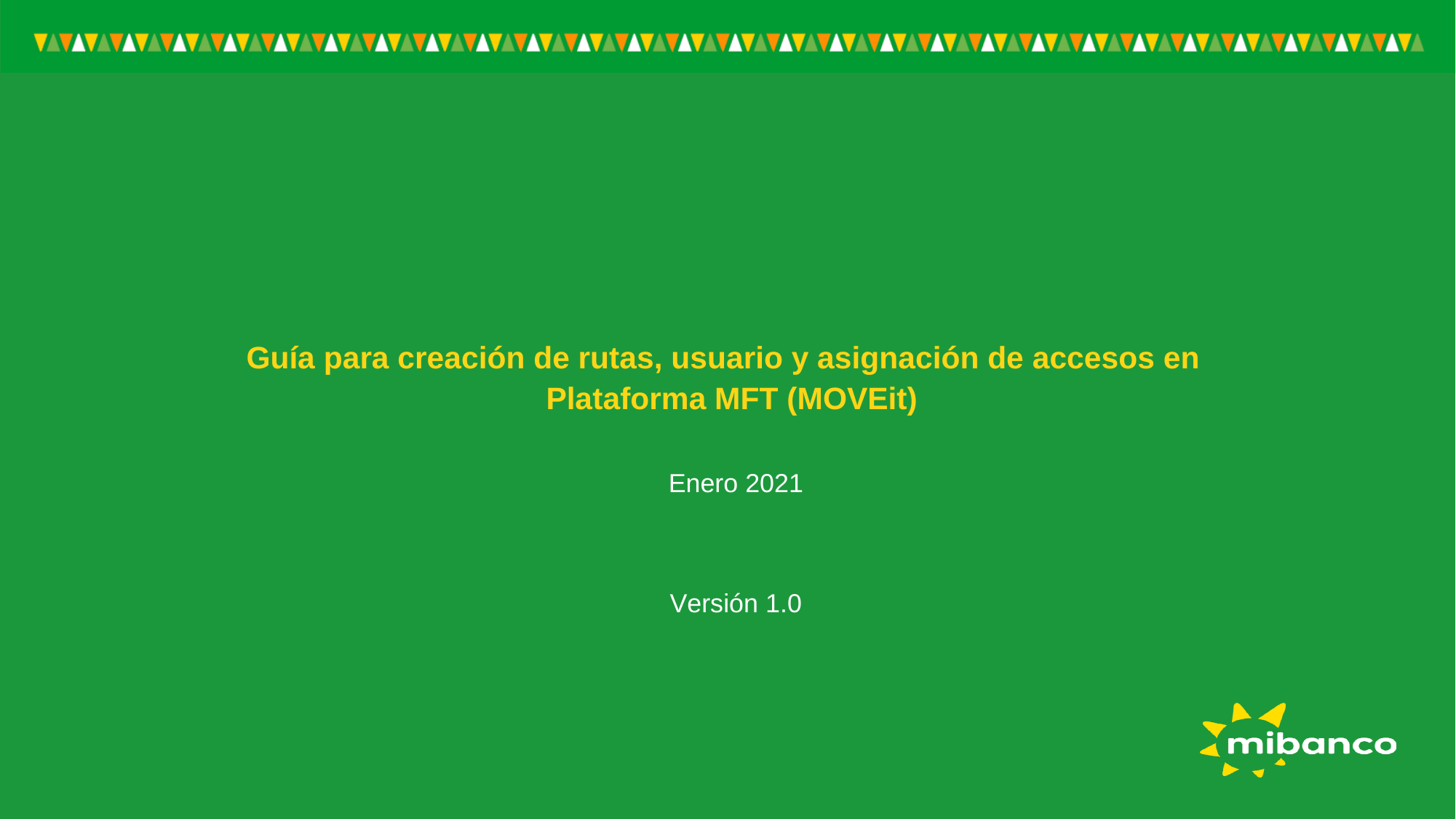

Guía para creación de rutas, usuario y asignación de accesos en
 Plataforma MFT (MOVEit)
Enero 2021
Versión 1.0